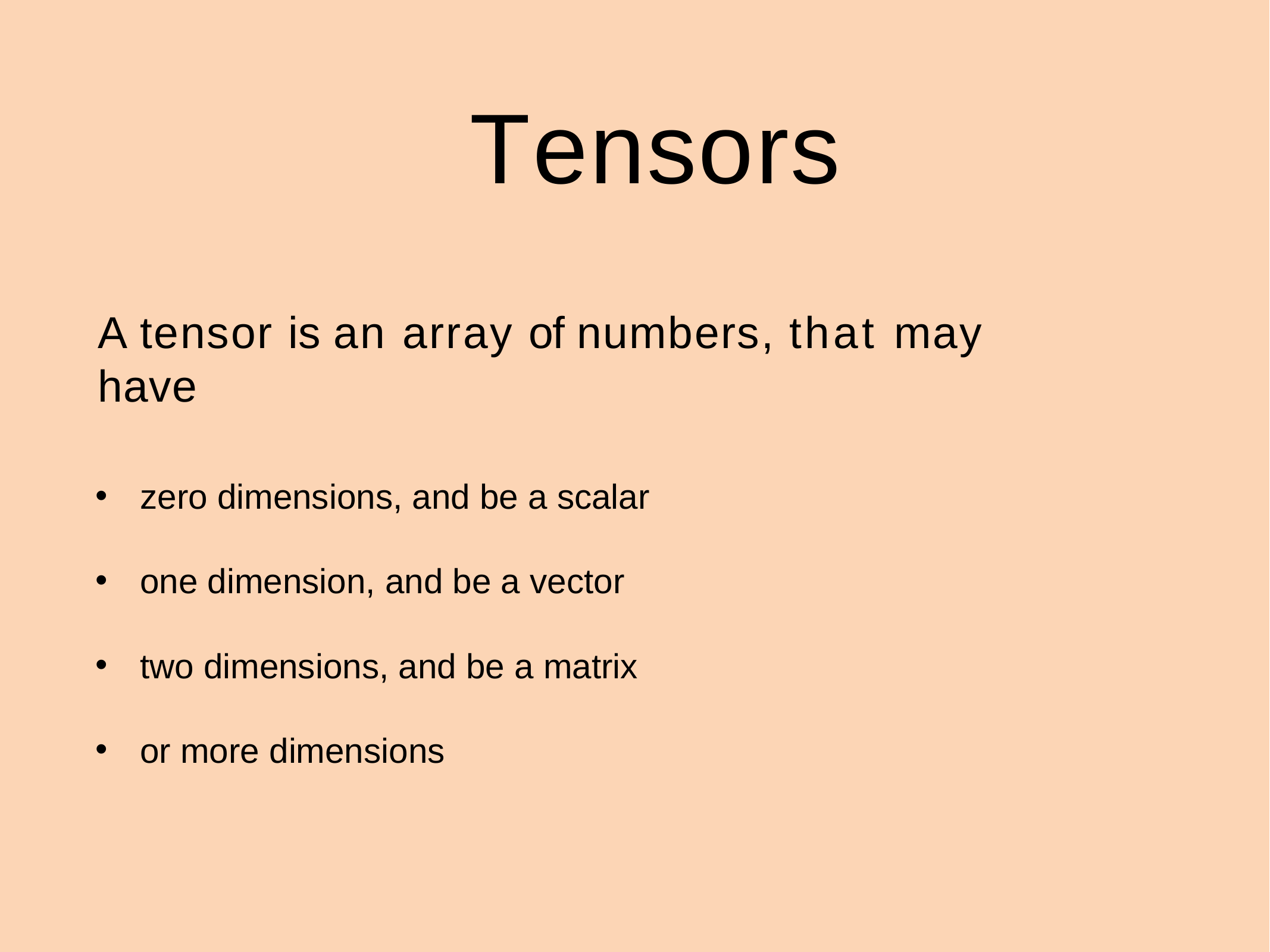

# Tensors
A tensor is an array of numbers, that may have

zero dimensions, and be a scalar

one dimension, and be a vector

two dimensions, and be a matrix

or more dimensions